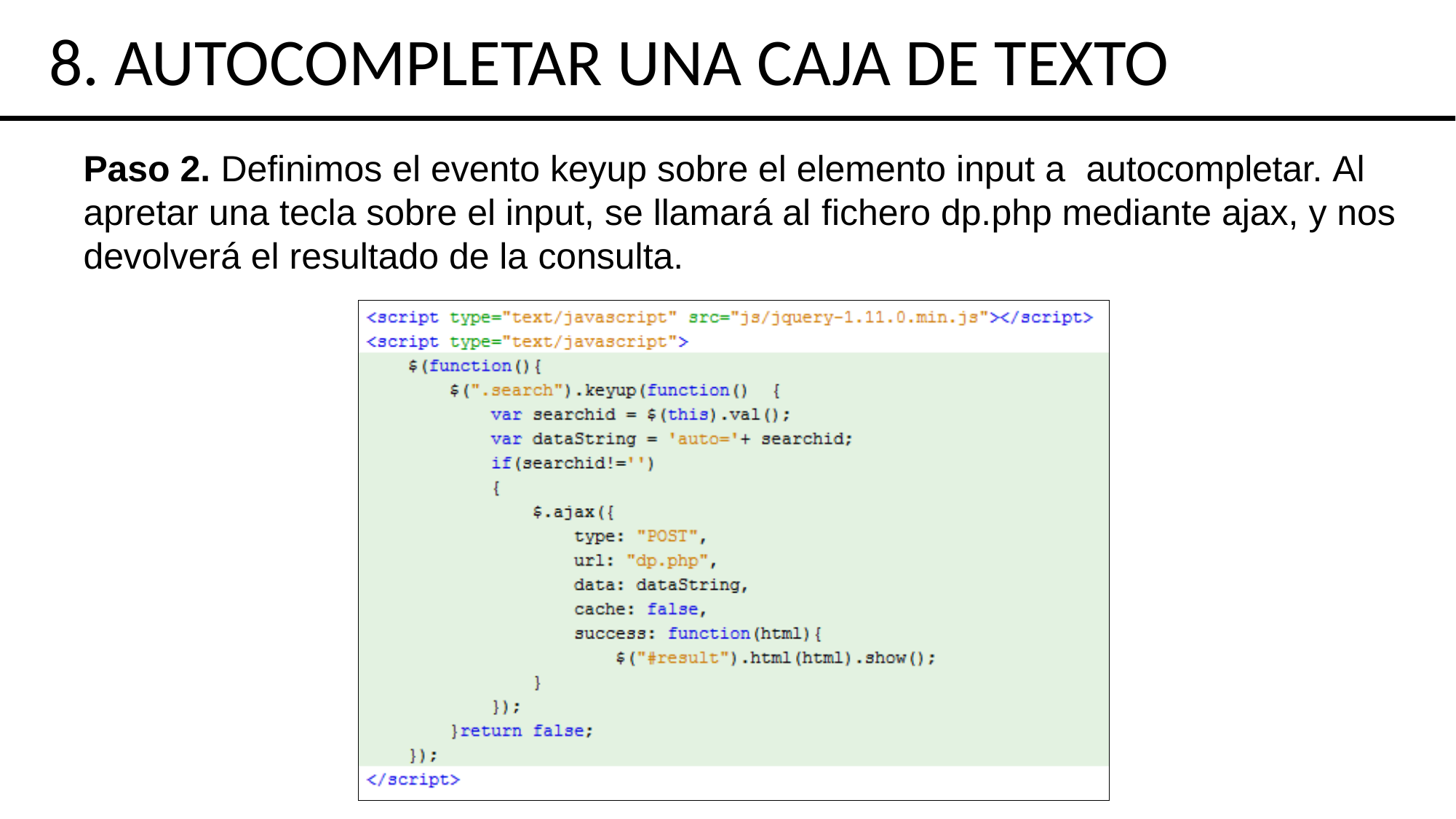

8. AUTOCOMPLETAR UNA CAJA DE TEXTO
Paso 2. Definimos el evento keyup sobre el elemento input a  autocompletar. Al apretar una tecla sobre el input, se llamará al fichero dp.php mediante ajax, y nos devolverá el resultado de la consulta.